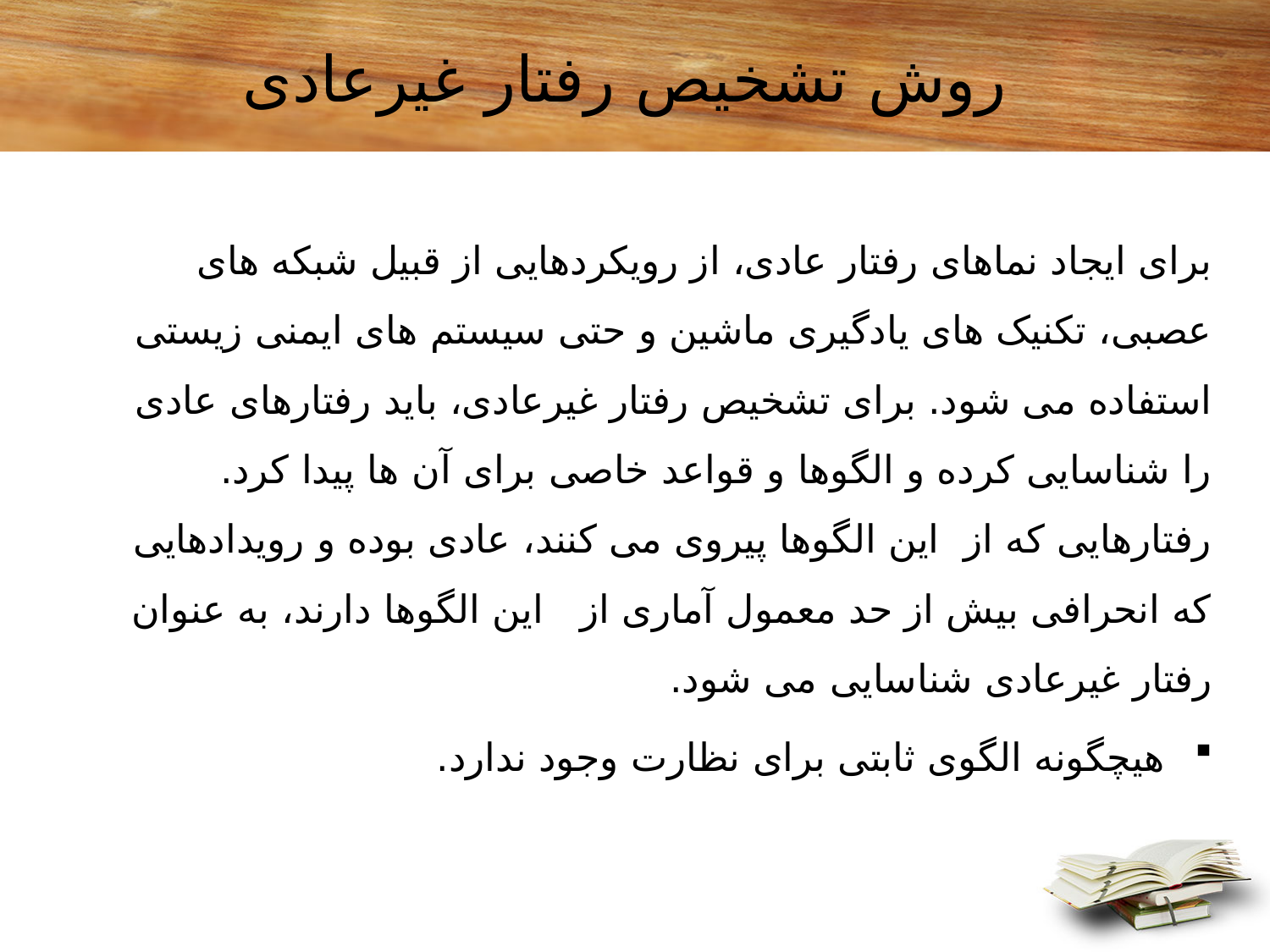

# روش تشخیص رفتار غیرعادی
برای ایجاد نماهای رفتار عادی، از رویکردهایی از قبیل شبکه های عصبی، تکنیک های یادگیری ماشین و حتی سیستم های ایمنی زیستی استفاده می شود. برای تشخیص رفتار غیرعادی، باید رفتارهای عادی را شناسایی کرده و الگوها و قواعد خاصی برای آن ها پیدا کرد. رفتارهایی که از  این الگوها پیروی می کنند، عادی بوده و رویدادهایی که انحرافی بیش از حد معمول آماری از   این الگوها دارند، به عنوان رفتار غیرعادی شناسایی می شود.
هیچگونه الگوی ثابتی برای نظارت وجود ندارد.